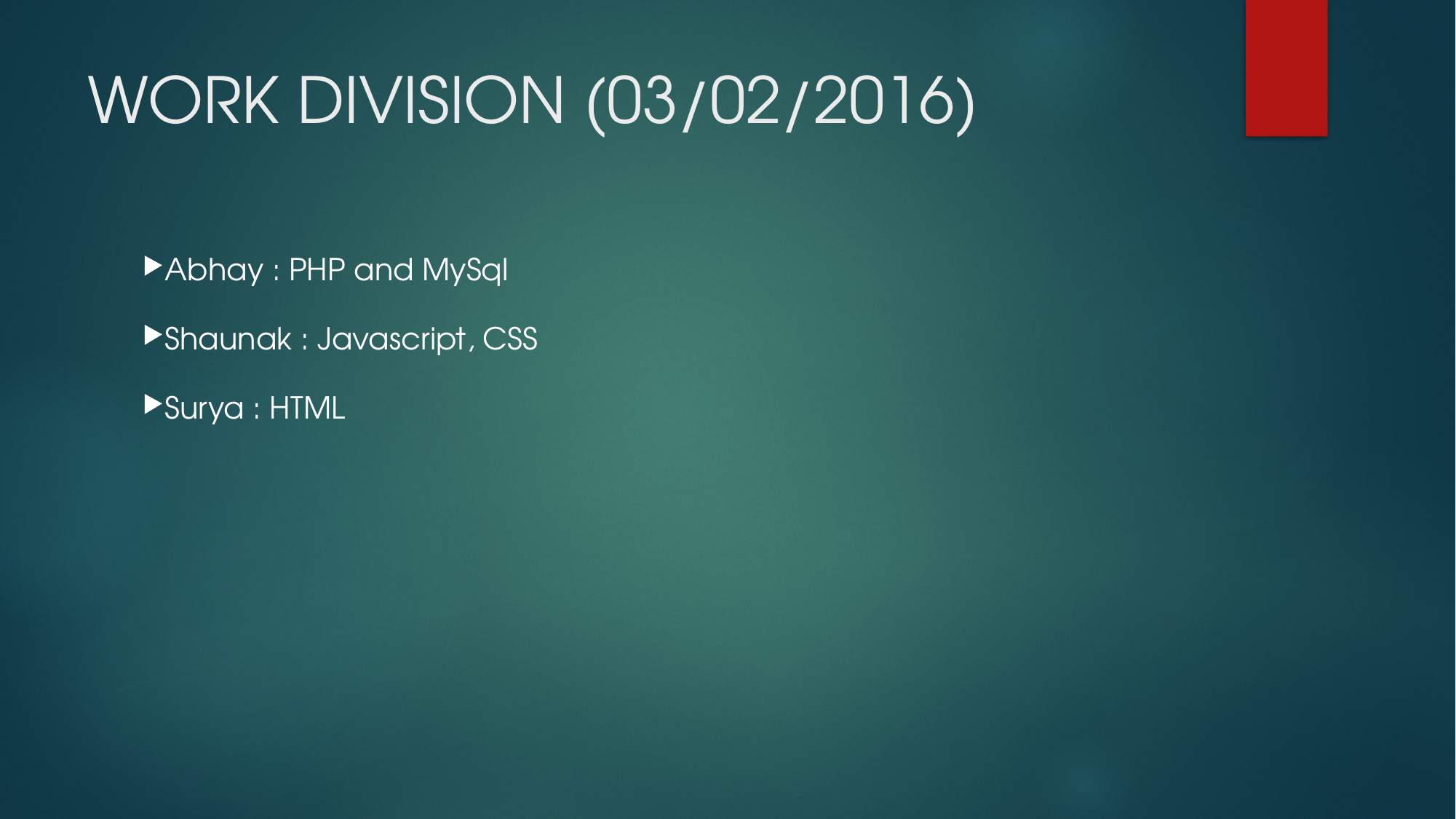

WORK DIVISION (03/02/2016)
Abhay : PHP and MySql

Shaunak : Javascript, CSS

Surya : HTML